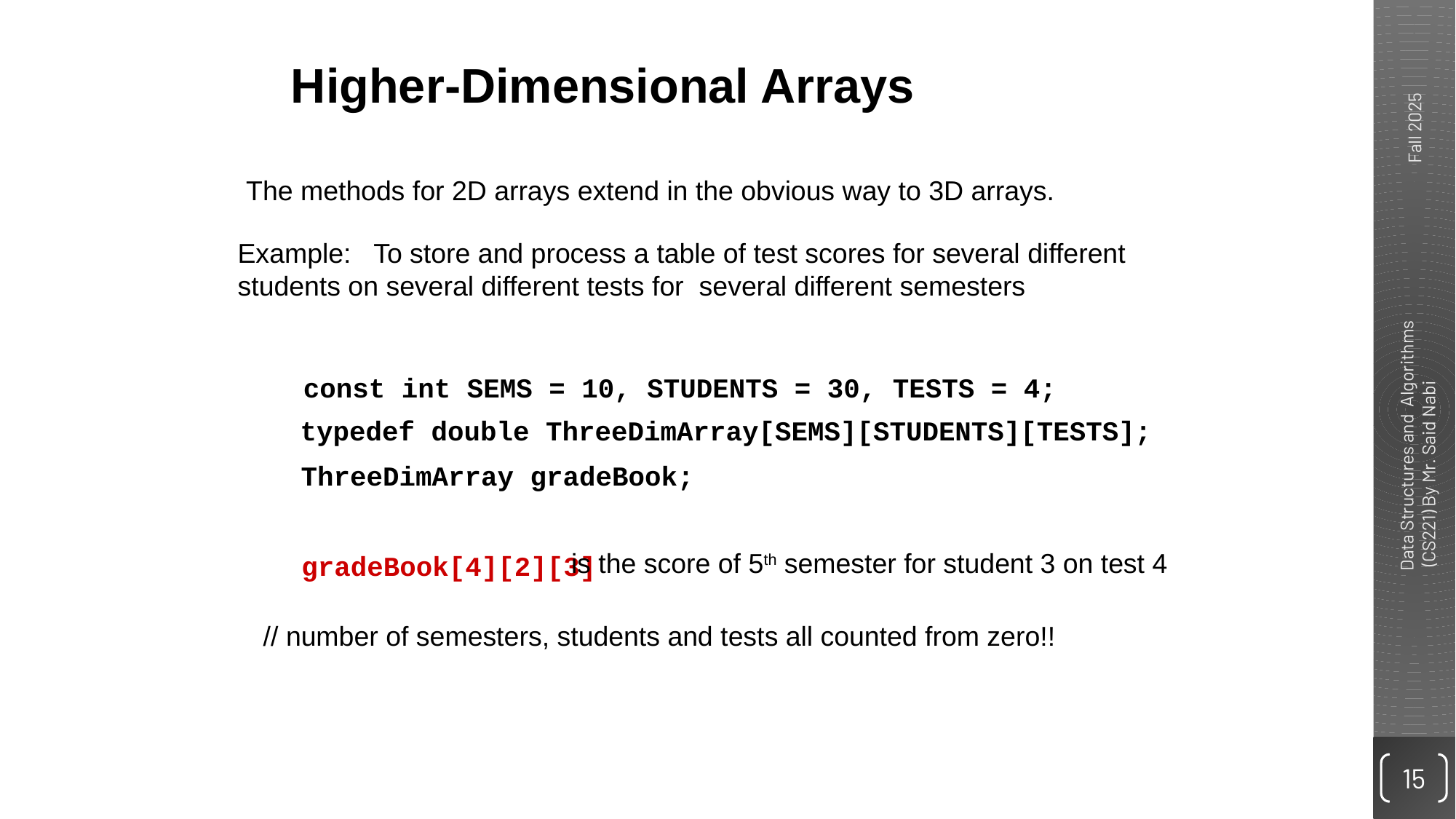

Higher-Dimensional Arrays
The methods for 2D arrays extend in the obvious way to 3D arrays.
Example:   To store and process a table of test scores for several different
students on several different tests for  several different semesters
const int SEMS = 10, STUDENTS = 30, TESTS = 4;
typedef double ThreeDimArray[SEMS][STUDENTS][TESTS];
ThreeDimArray gradeBook;
is the score of 5th semester for student 3 on test 4
gradeBook[4][2][3]
// number of semesters, students and tests all counted from zero!!